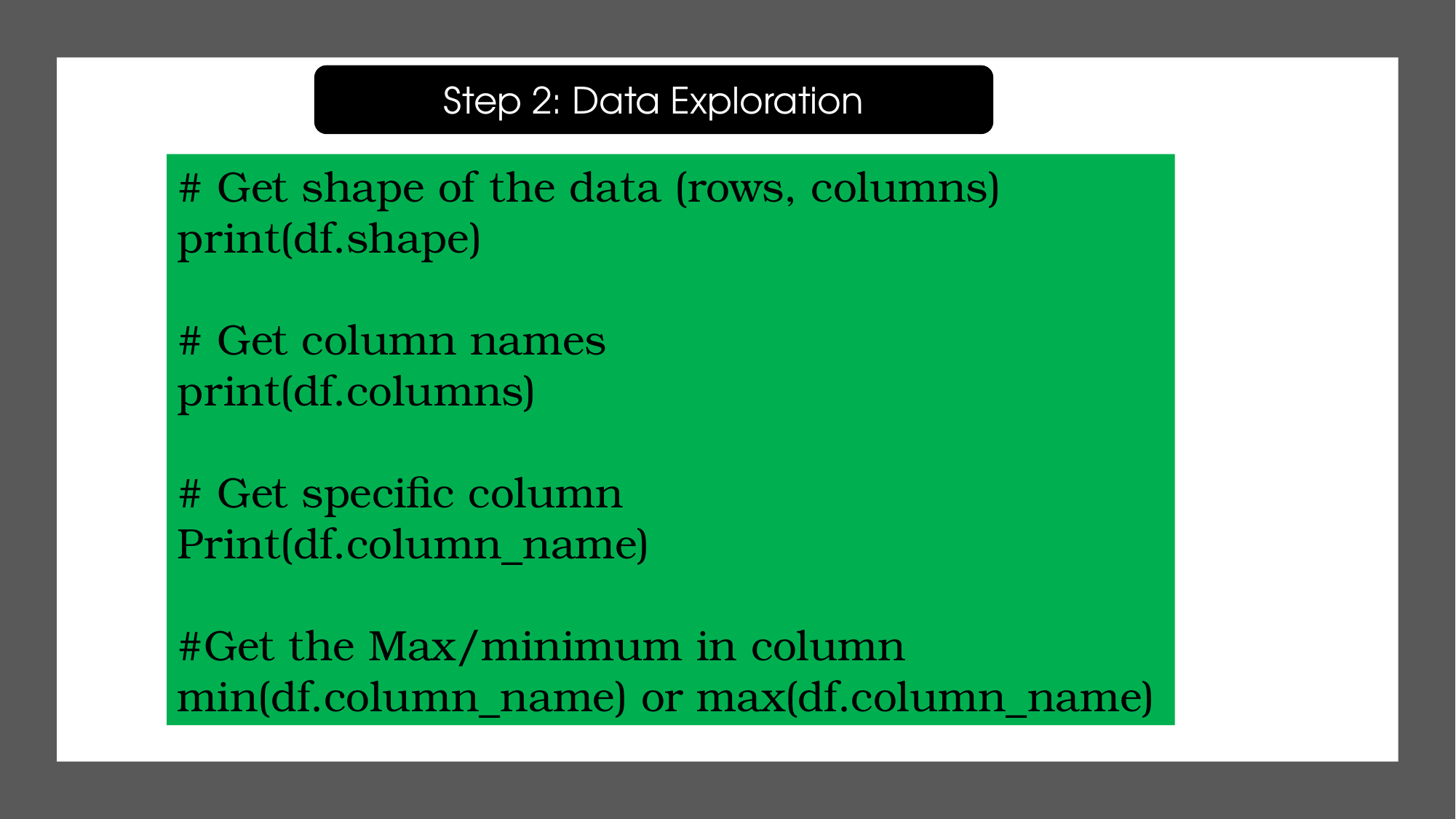

Step 2: Data Exploration
# Get shape of the data (rows, columns)
print(df.shape)
# Get column names
print(df.columns)

# Get specific column
Print(df.column_name)
#Get the Max/minimum in column
min(df.column_name) or max(df.column_name)